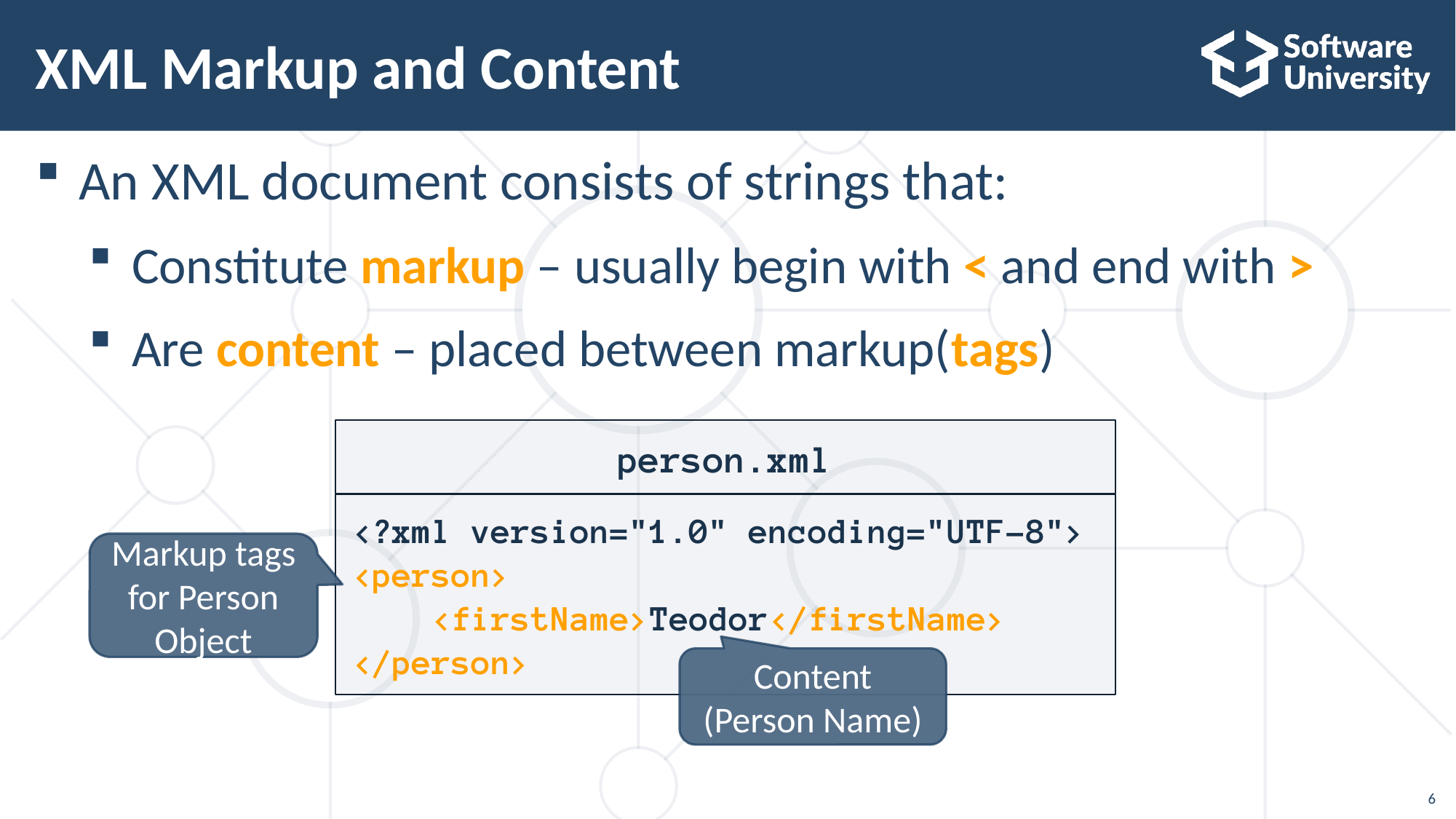

# XML Markup and Content
An XML document consists of strings that:
Constitute markup – usually begin with < and end with >
Are content – placed between markup(tags)
person.xml
<?xml version="1.0" encoding="UTF-8">
<person>
    <firstName>Teodor</firstName>
</person>
Markup tags for Person Object
Content
(Person Name)
6